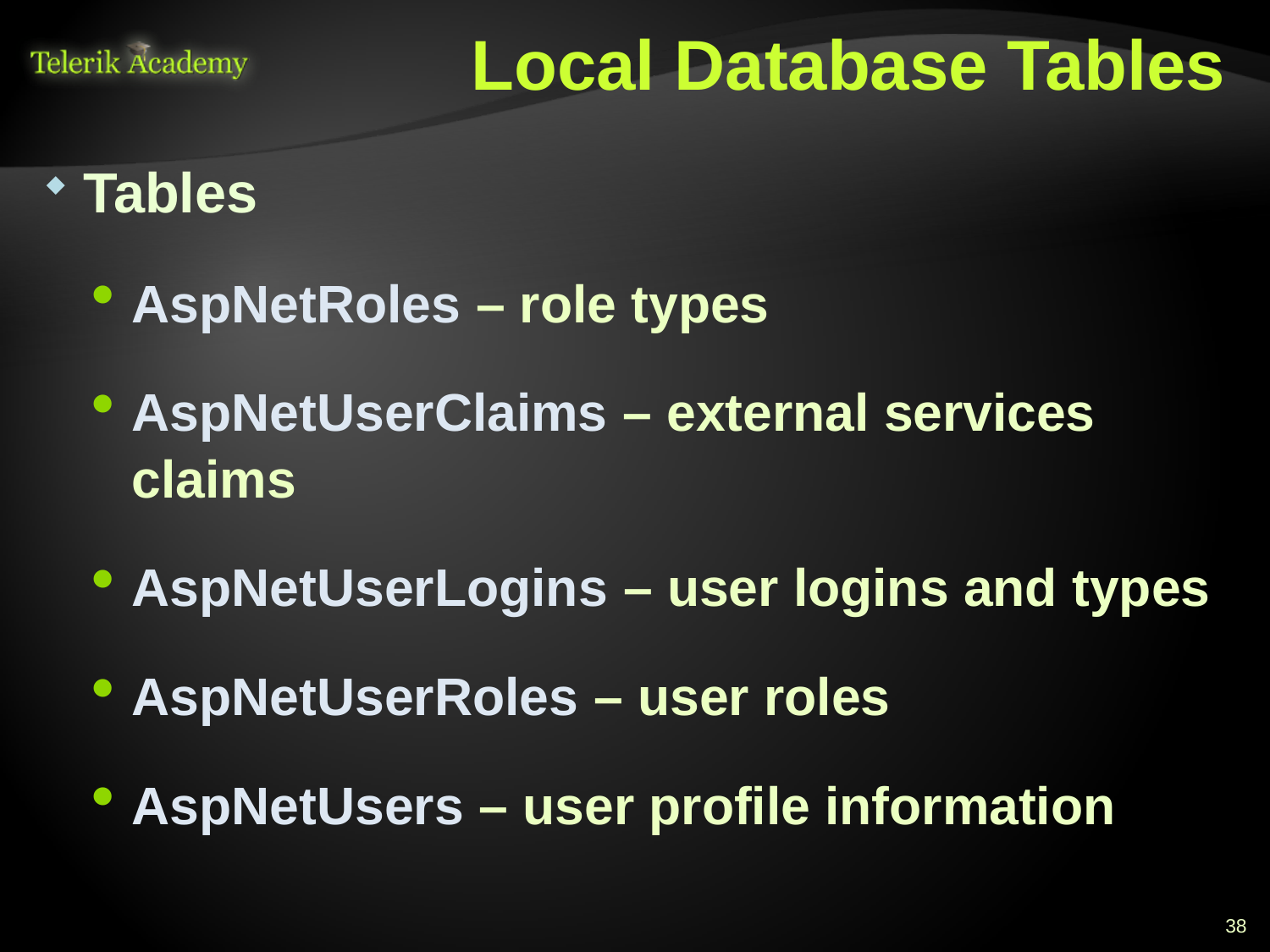

# Local Database Tables
Tables
AspNetRoles – role types
AspNetUserClaims – external services claims
AspNetUserLogins – user logins and types
AspNetUserRoles – user roles
AspNetUsers – user profile information
38